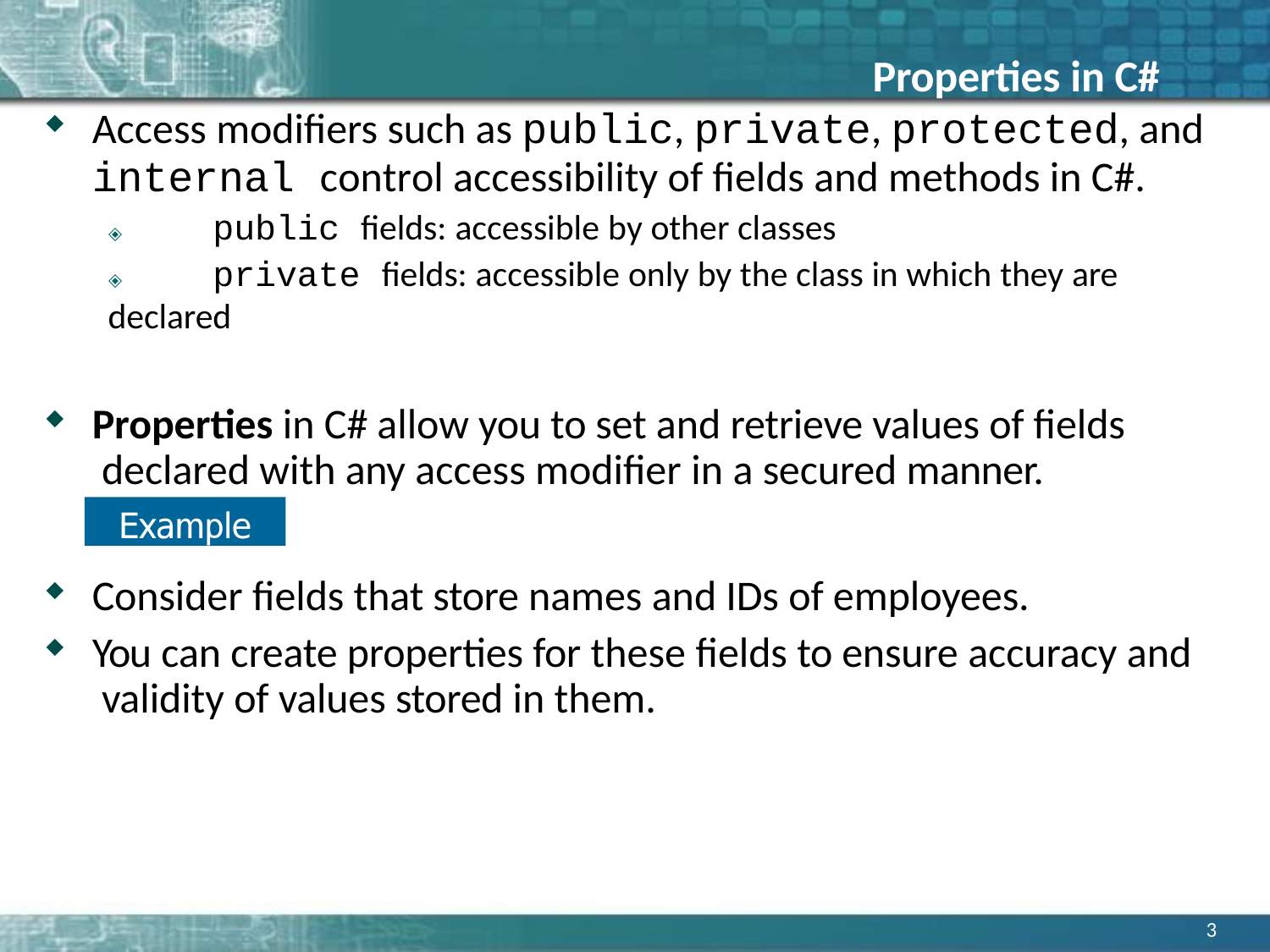

# Properties in C#
Access modifiers such as public, private, protected, and
internal control accessibility of fields and methods in C#.
🞛	public fields: accessible by other classes
🞛	private fields: accessible only by the class in which they are declared

Properties in C# allow you to set and retrieve values of fields  declared with any access modifier in a secured manner.
Example
Consider fields that store names and IDs of employees.
You can create properties for these fields to ensure accuracy and  validity of values stored in them.
3